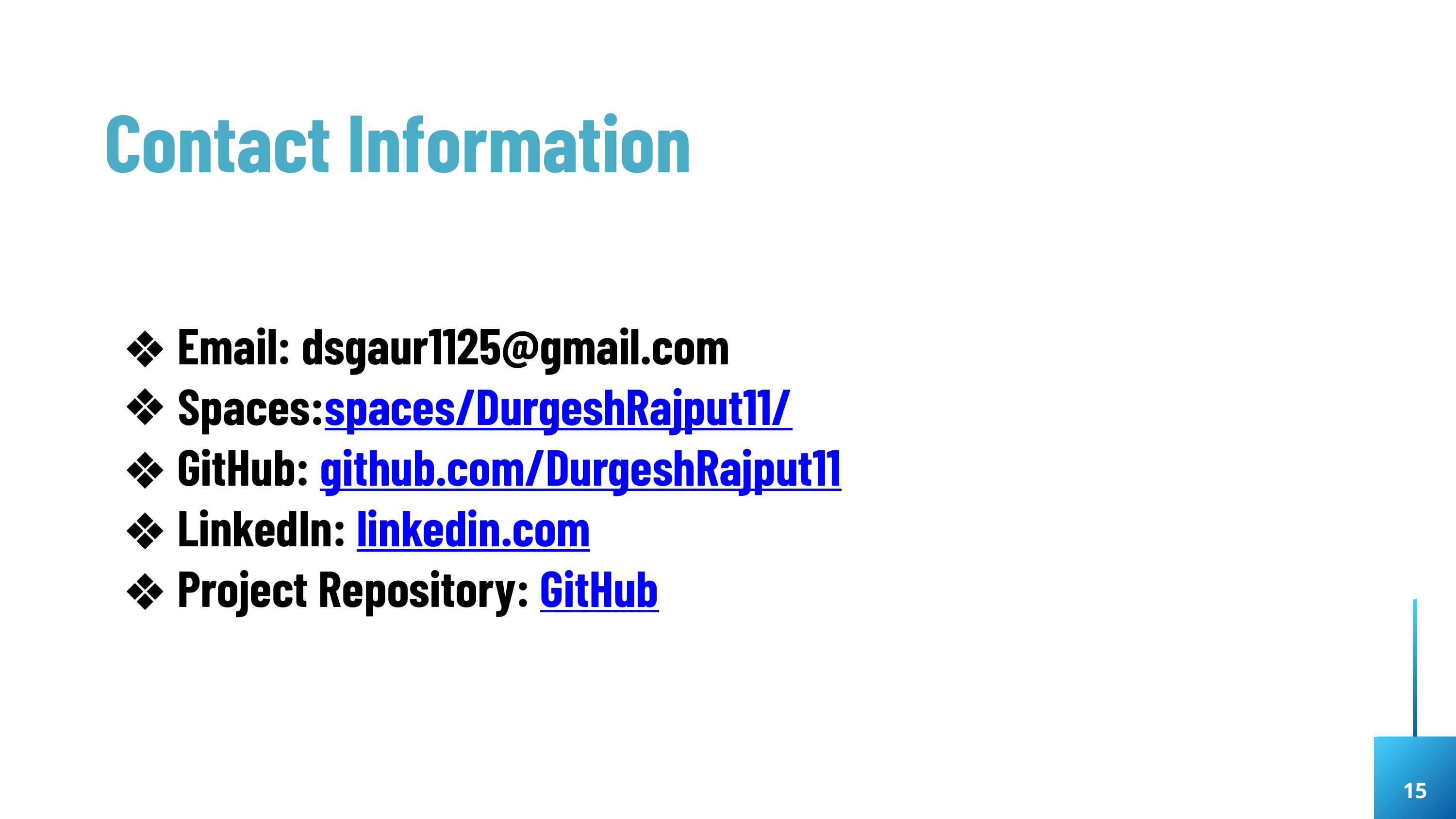

Contact Information

Email: dsgaur1125@gmail.com
 Spaces:spaces/DurgeshRajput11/
GitHub: github.com/DurgeshRajput11
LinkedIn: linkedin.com
Project Repository: GitHub

15